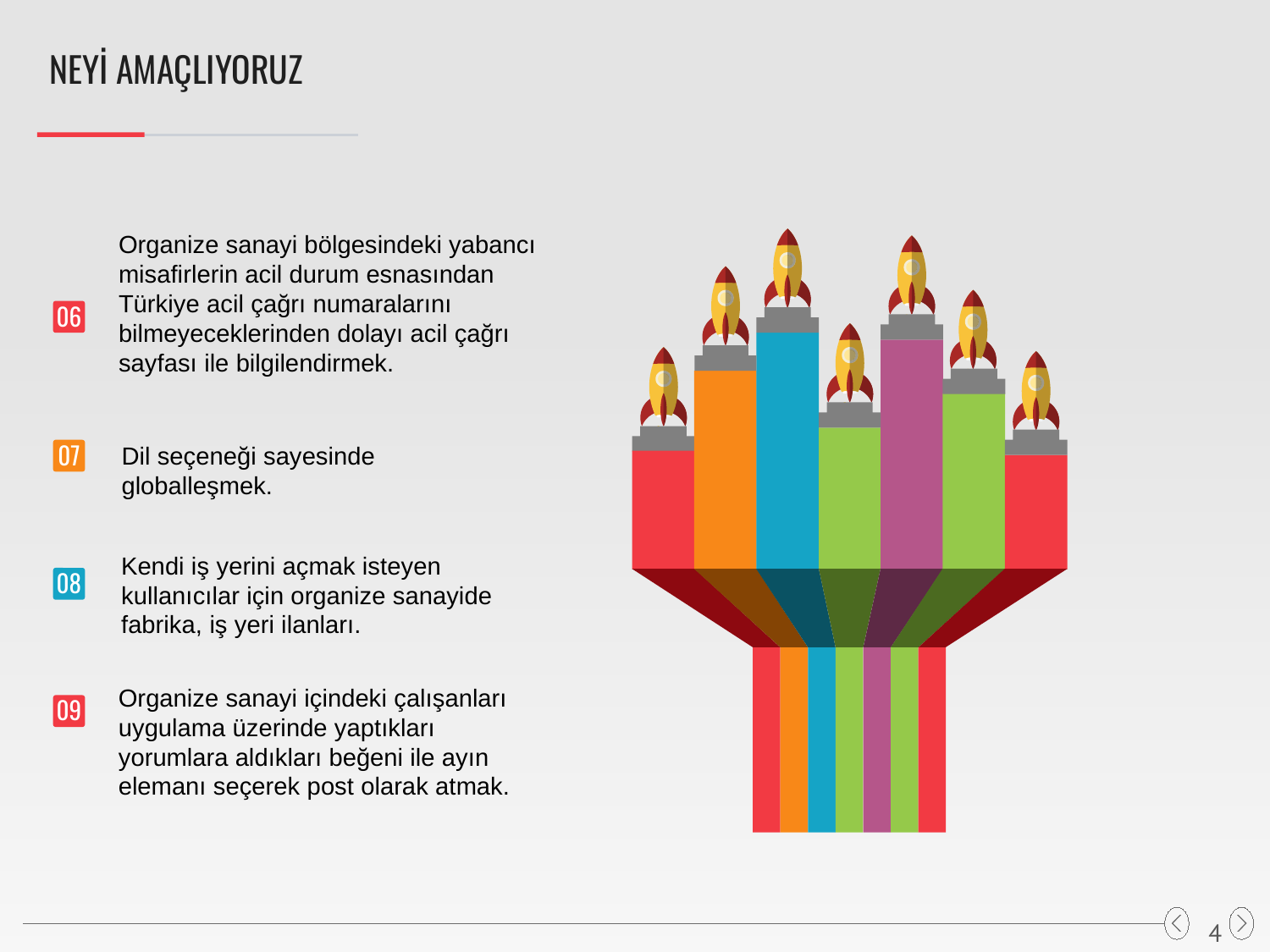

NEYİ AMAÇLIYORUZ
Organize sanayi bölgesindeki yabancı misafirlerin acil durum esnasından Türkiye acil çağrı numaralarını bilmeyeceklerinden dolayı acil çağrı sayfası ile bilgilendirmek.

06

Dil seçeneği sayesinde globalleşmek.
07

Kendi iş yerini açmak isteyen kullanıcılar için organize sanayide fabrika, iş yeri ilanları.
08

Organize sanayi içindeki çalışanları uygulama üzerinde yaptıkları yorumlara aldıkları beğeni ile ayın elemanı seçerek post olarak atmak.
09
4